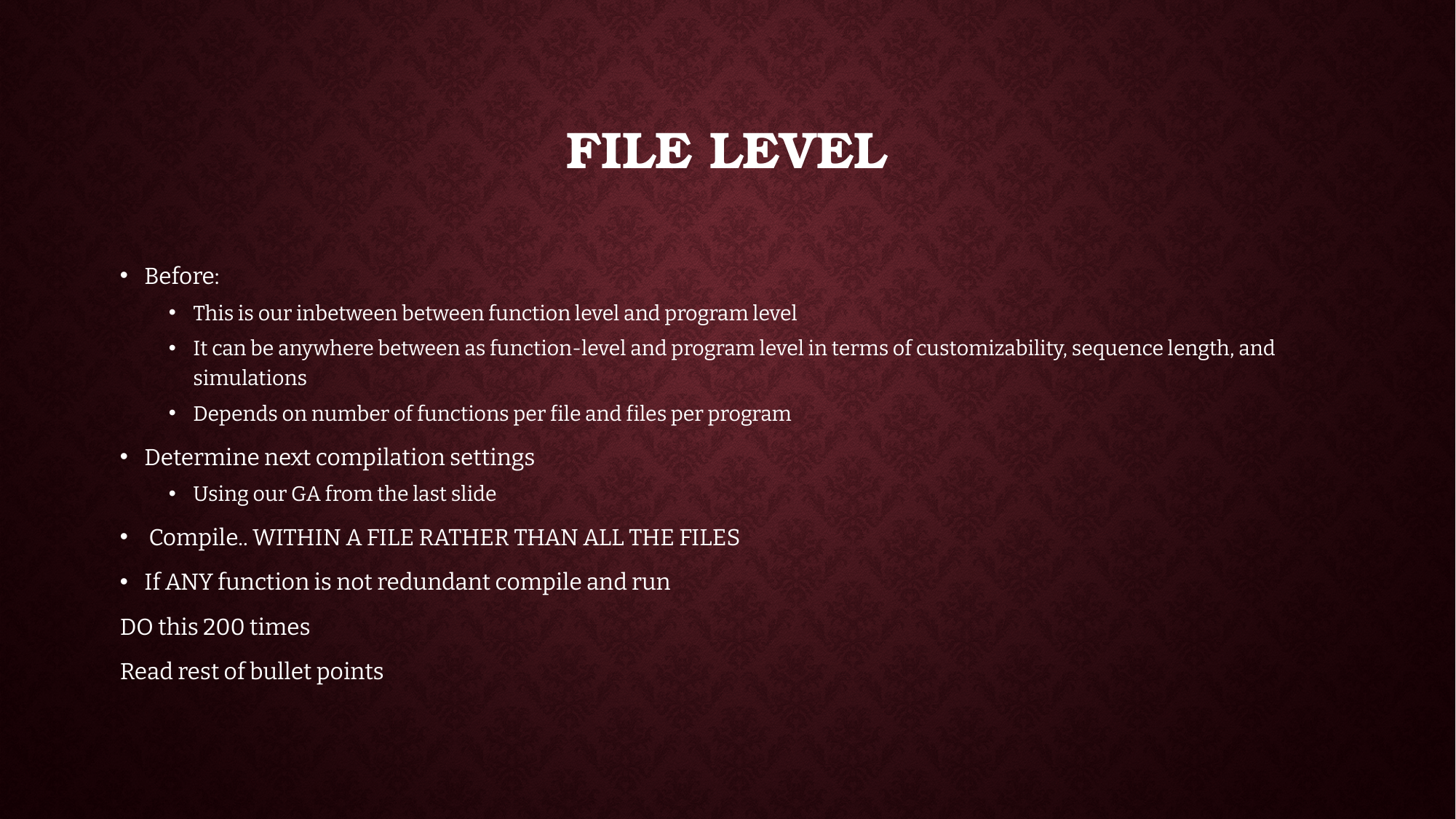

# File level
Before:
This is our inbetween between function level and program level
It can be anywhere between as function-level and program level in terms of customizability, sequence length, and simulations
Depends on number of functions per file and files per program
Determine next compilation settings
Using our GA from the last slide
 Compile.. WITHIN A FILE RATHER THAN ALL THE FILES
If ANY function is not redundant compile and run
DO this 200 times
Read rest of bullet points